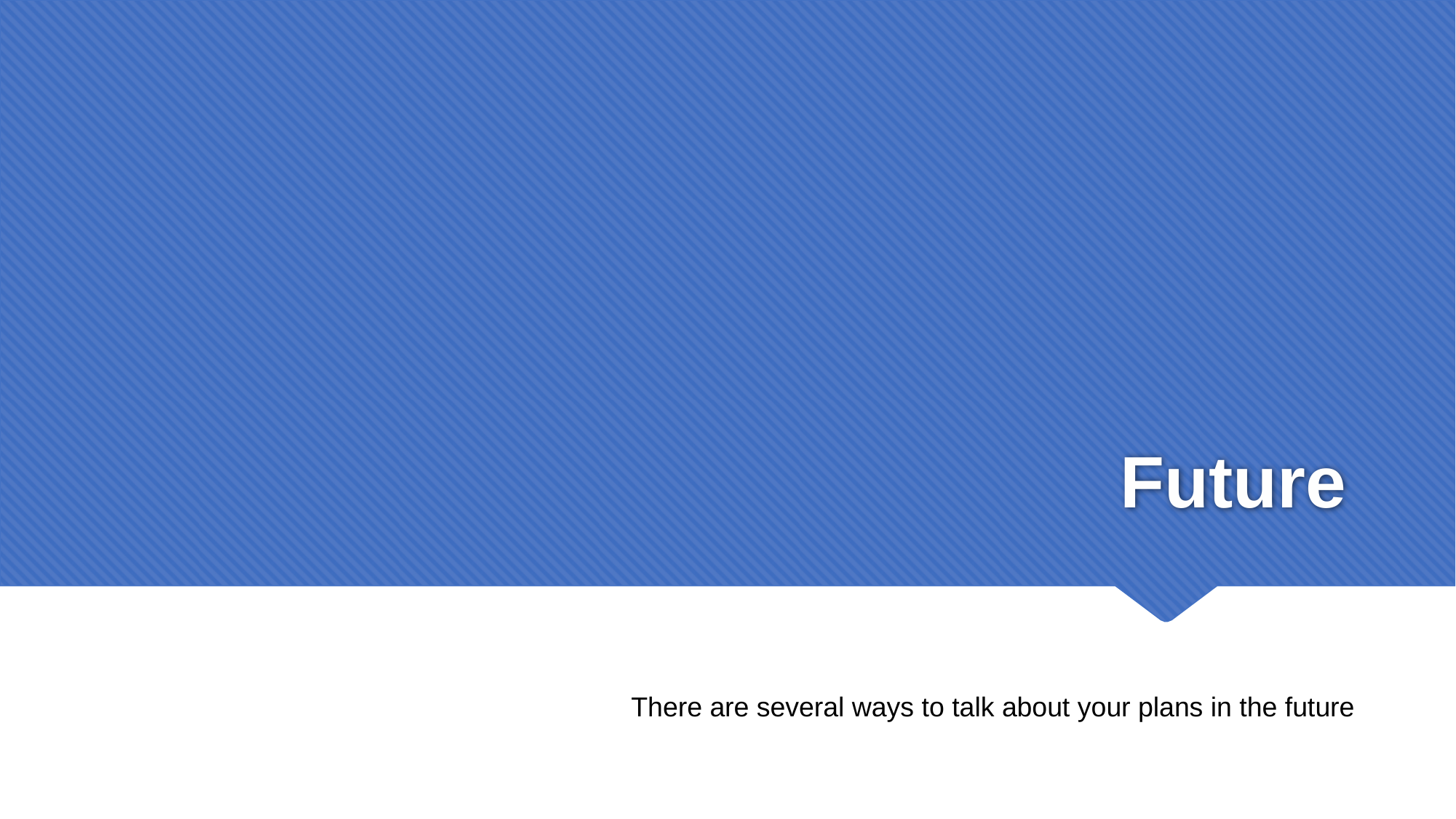

# Future
There are several ways to talk about your plans in the future